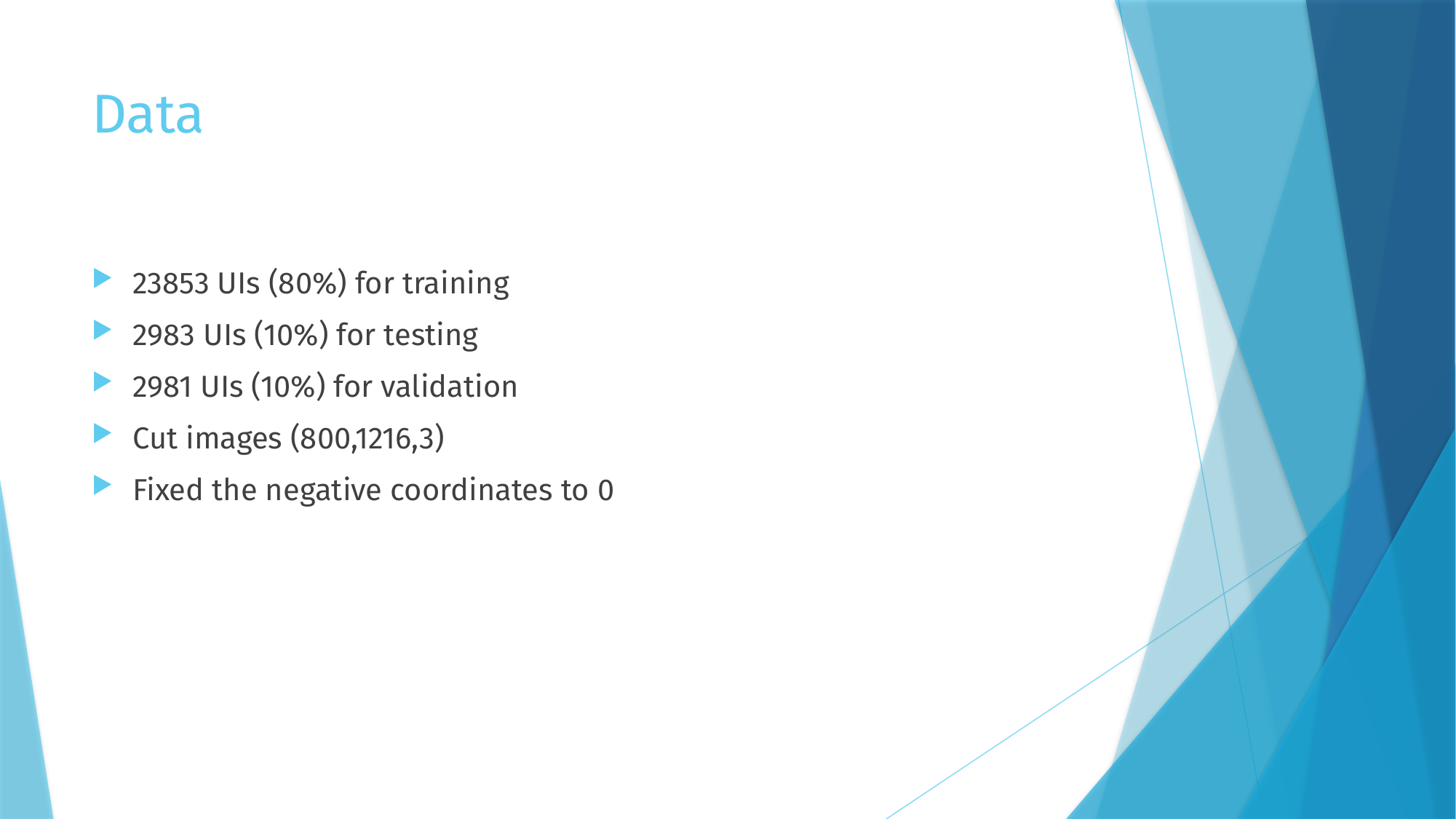

# Data
23853 UIs (80%) for training
2983 UIs (10%) for testing
2981 UIs (10%) for validation
Cut images (800,1216,3)
Fixed the negative coordinates to 0